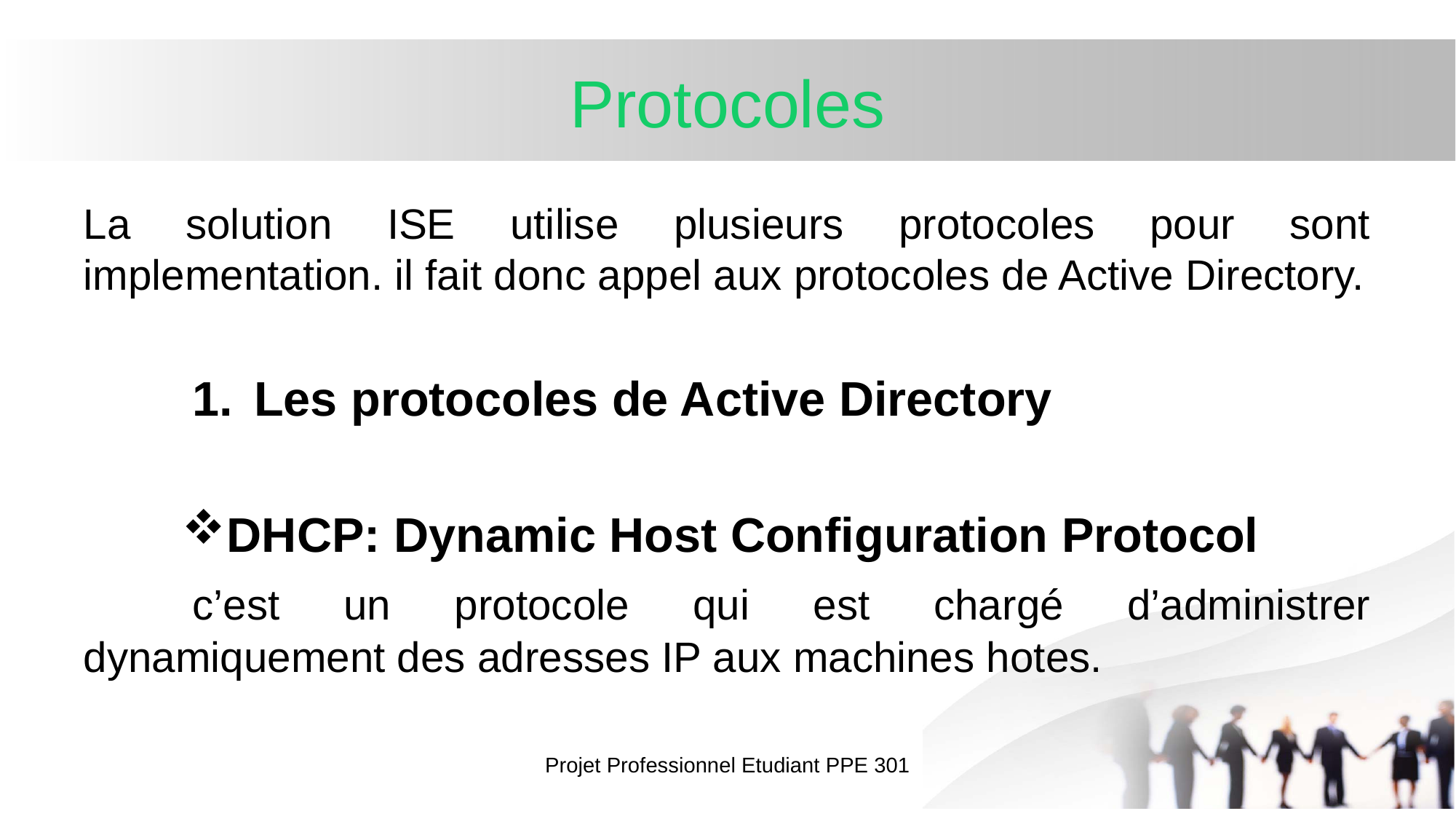

# Protocoles
La solution ISE utilise plusieurs protocoles pour sont implementation. il fait donc appel aux protocoles de Active Directory.

Les protocoles de Active Directory

DHCP: Dynamic Host Configuration Protocol
	c’est un protocole qui est chargé d’administrer dynamiquement des adresses IP aux machines hotes.
Projet Professionnel Etudiant PPE 301
8